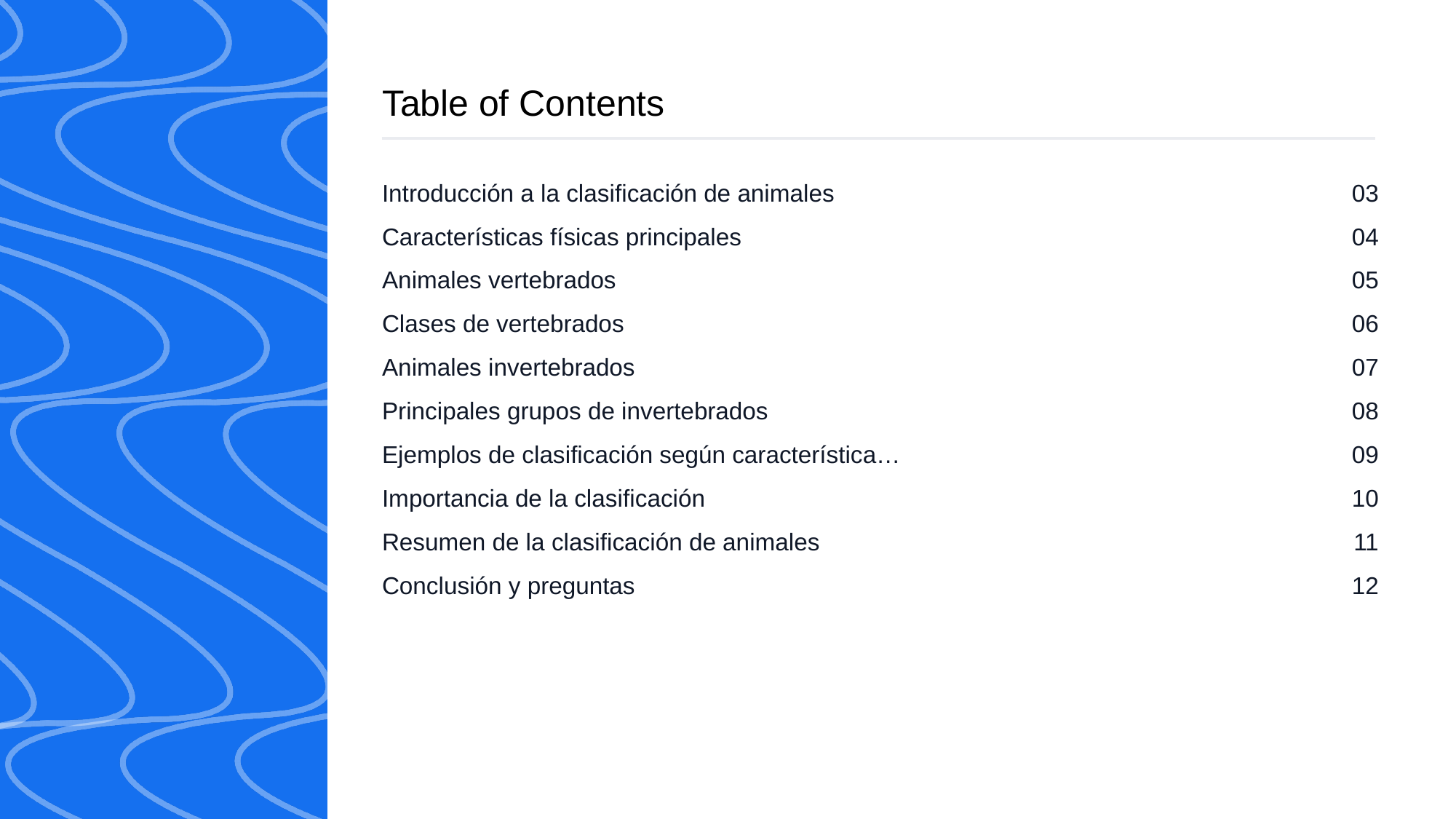

Table of Contents

Introducción a la clasificación de animales
Características físicas principales
Animales vertebrados
Clases de vertebrados
Animales invertebrados
Principales grupos de invertebrados
Ejemplos de clasificación según característica…
Importancia de la clasificación
Resumen de la clasificación de animales
Conclusión y preguntas
03
04
05
06
07
08
09
10
11
12